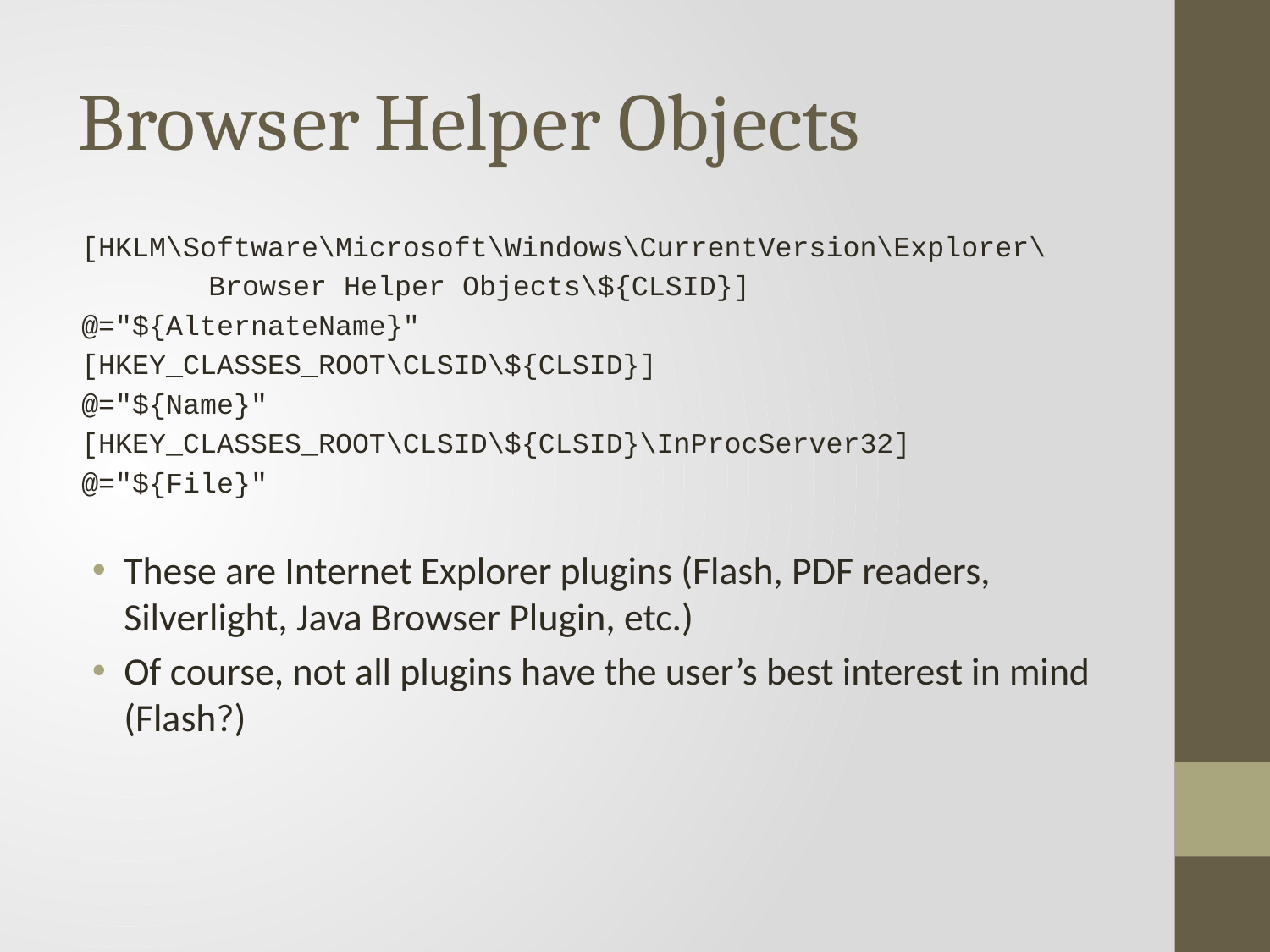

# Browser Helper Objects
[HKLM\Software\Microsoft\Windows\CurrentVersion\Explorer\
	Browser Helper Objects\${CLSID}]
@="${AlternateName}"
[HKEY_CLASSES_ROOT\CLSID\${CLSID}]
@="${Name}"
[HKEY_CLASSES_ROOT\CLSID\${CLSID}\InProcServer32]
@="${File}"
These are Internet Explorer plugins (Flash, PDF readers, Silverlight, Java Browser Plugin, etc.)
Of course, not all plugins have the user’s best interest in mind (Flash?)